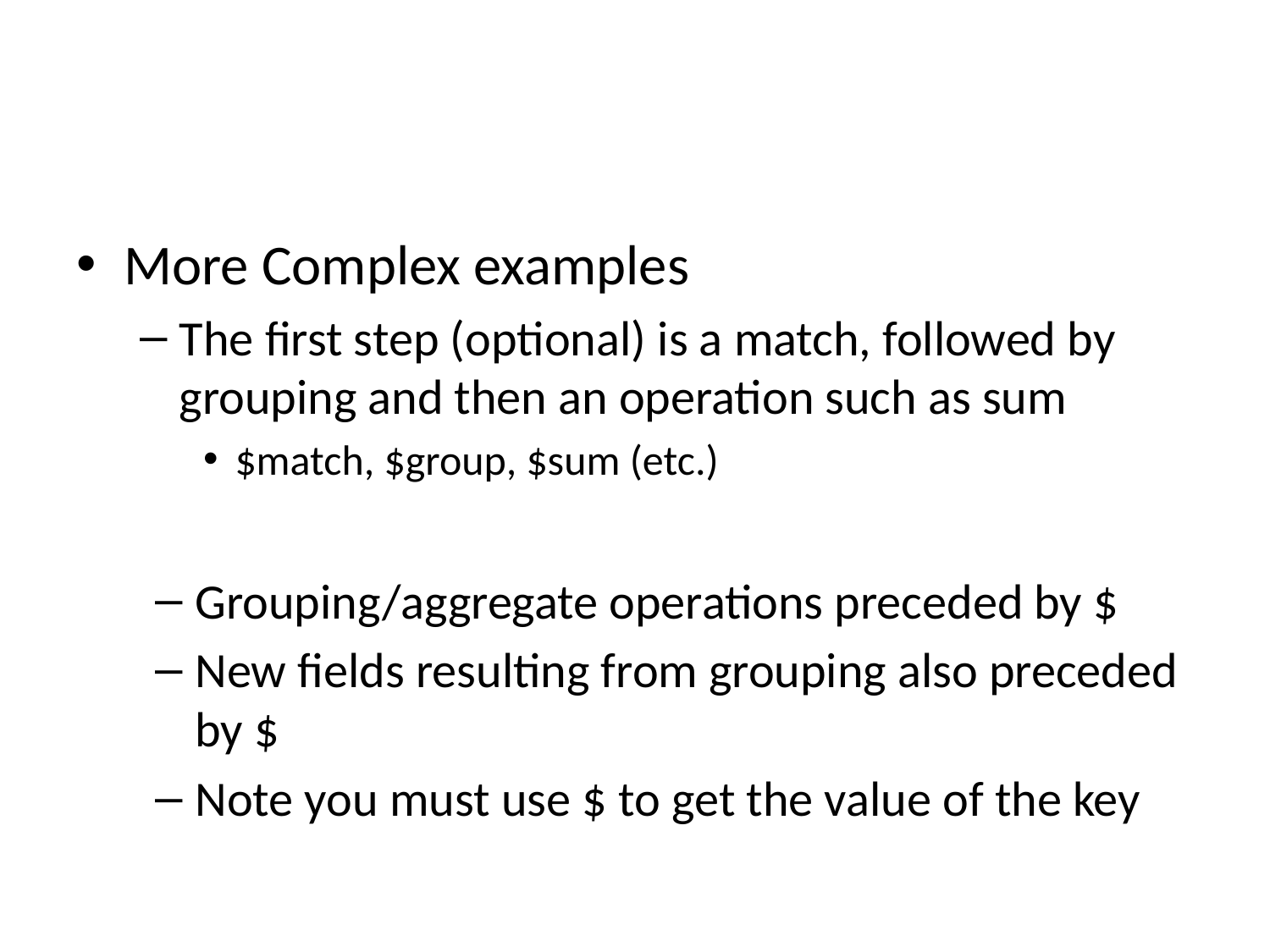

#
More Complex examples
The first step (optional) is a match, followed by grouping and then an operation such as sum
$match, $group, $sum (etc.)

Grouping/aggregate operations preceded by $
New fields resulting from grouping also preceded by $
Note you must use $ to get the value of the key